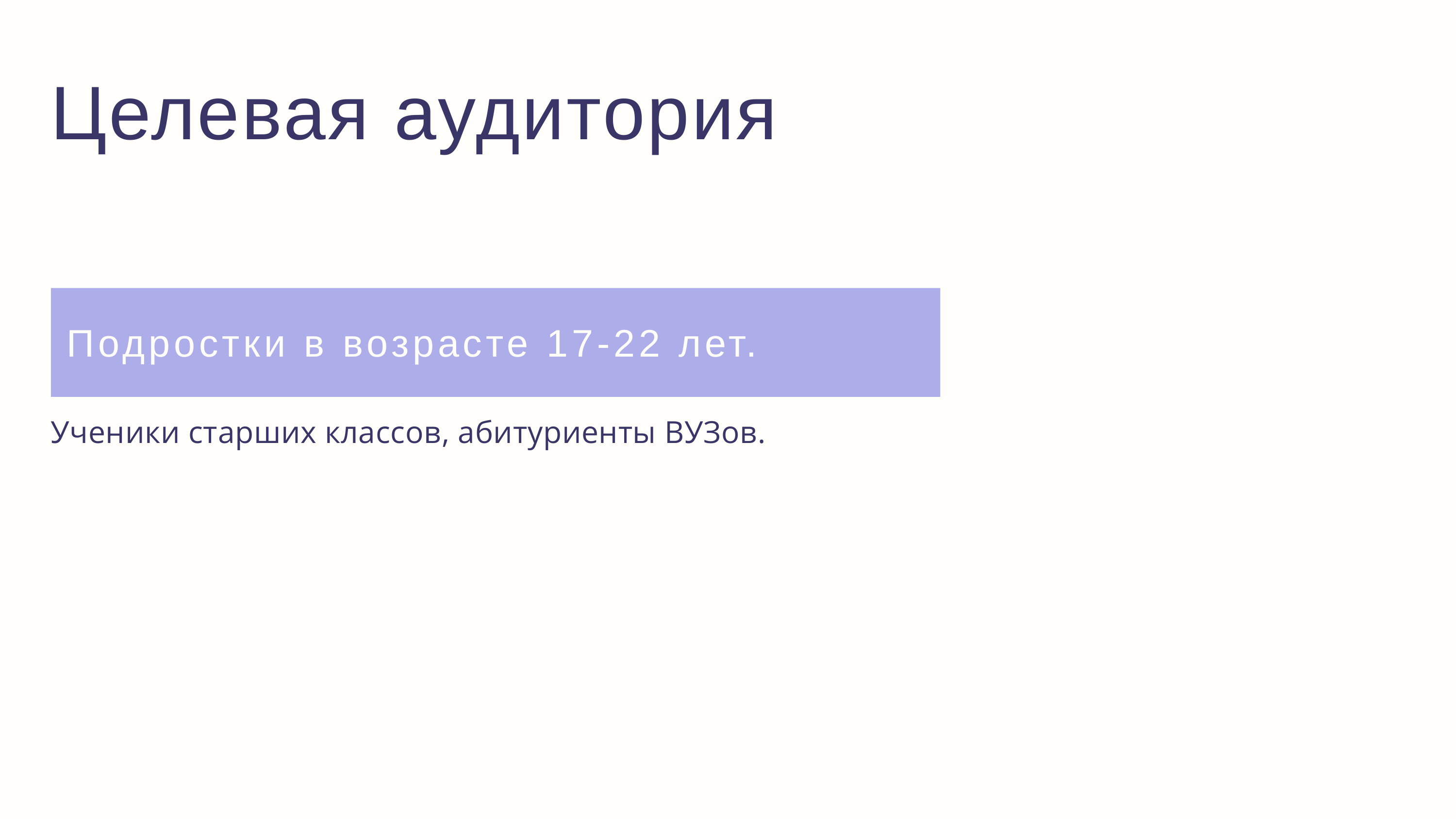

Целевая аудитория

Подростки в возрасте 17-22 лет.
Ученики старших классов, абитуриенты ВУЗов.